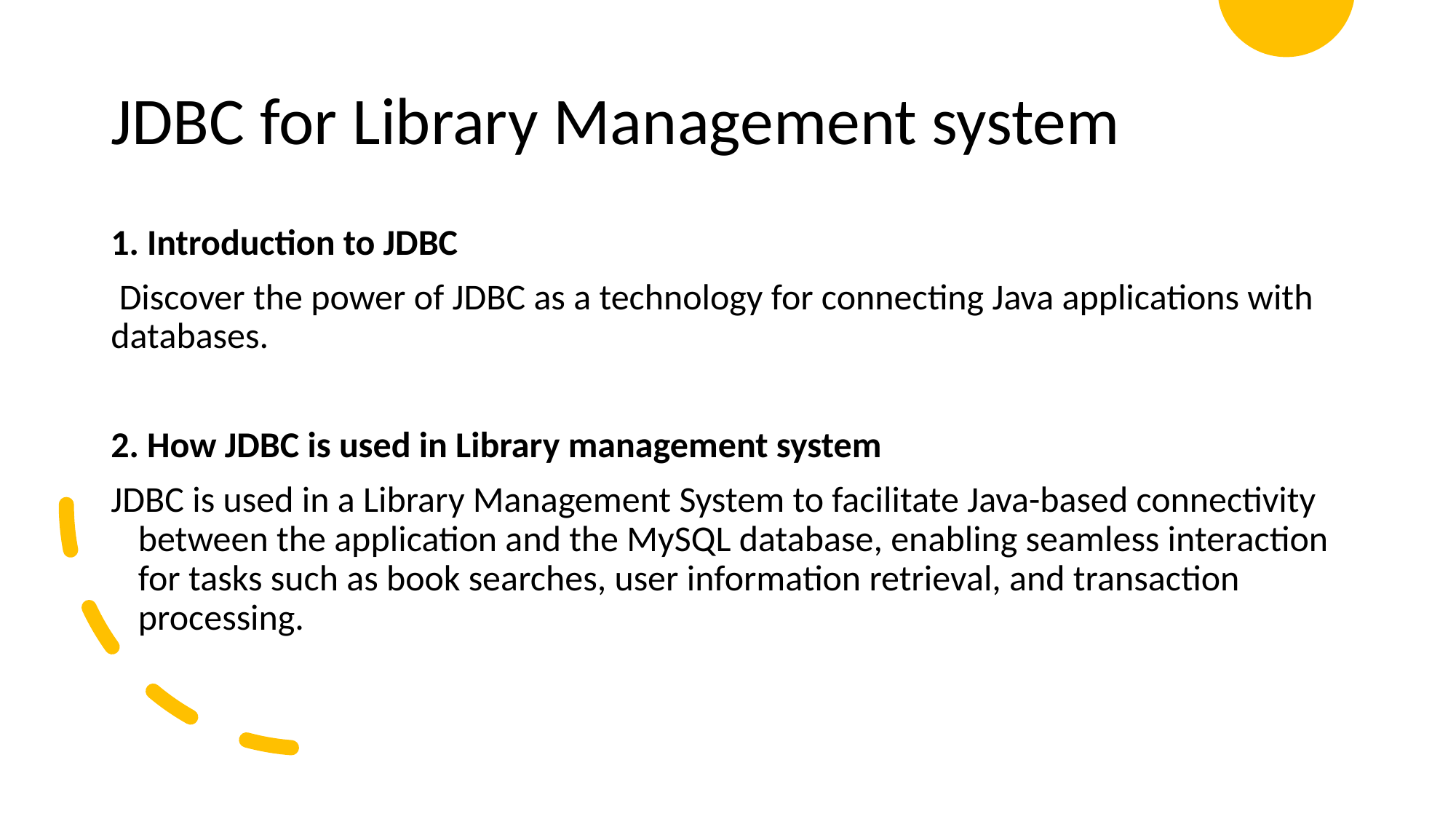

# JDBC for Library Management system
1. Introduction to JDBC
 Discover the power of JDBC as a technology for connecting Java applications with databases.

2. How JDBC is used in Library management system
JDBC is used in a Library Management System to facilitate Java-based connectivity between the application and the MySQL database, enabling seamless interaction for tasks such as book searches, user information retrieval, and transaction processing.